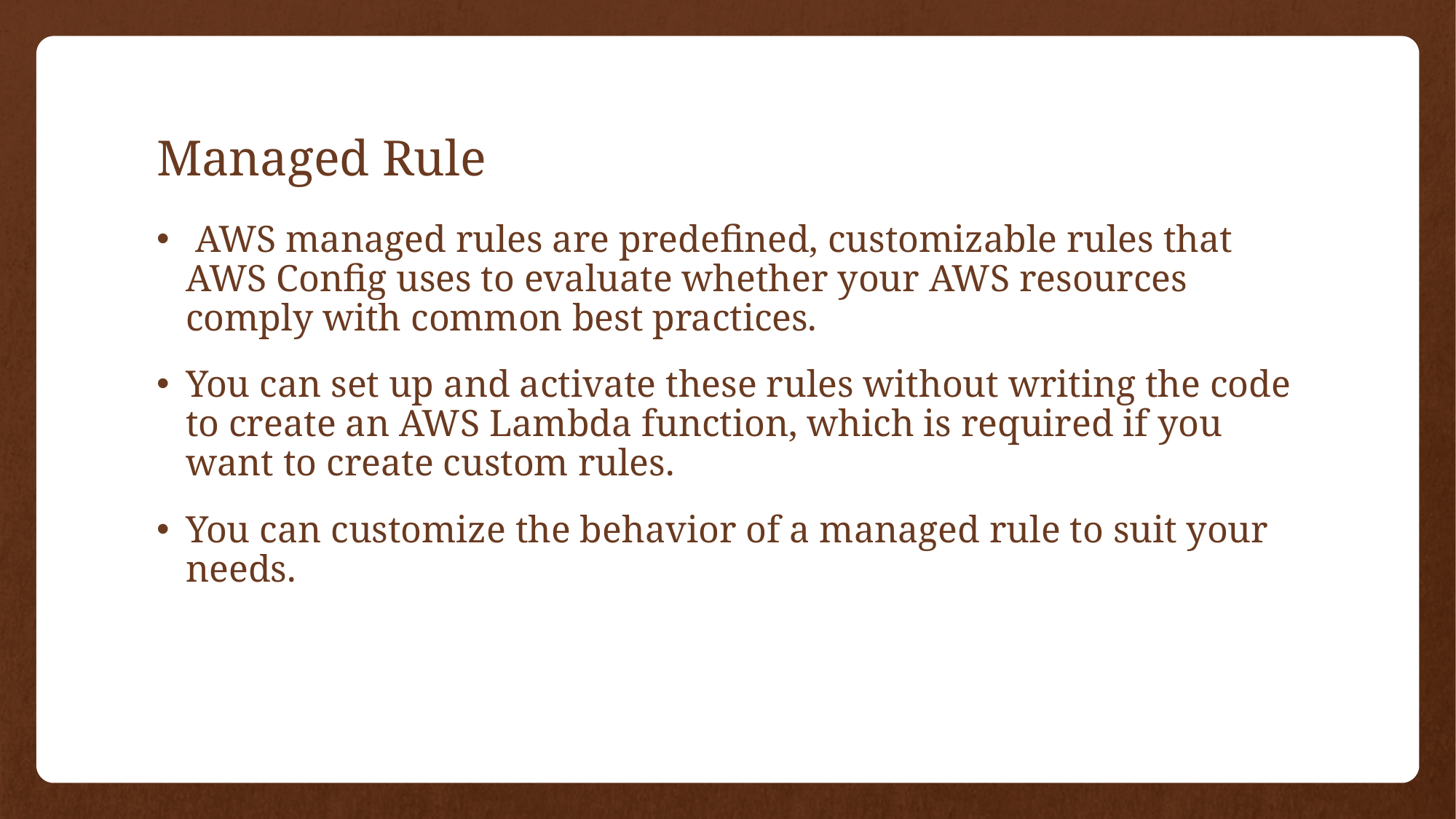

# Managed Rule
 AWS managed rules are predefined, customizable rules that AWS Config uses to evaluate whether your AWS resources comply with common best practices.
You can set up and activate these rules without writing the code to create an AWS Lambda function, which is required if you want to create custom rules.
You can customize the behavior of a managed rule to suit your needs.